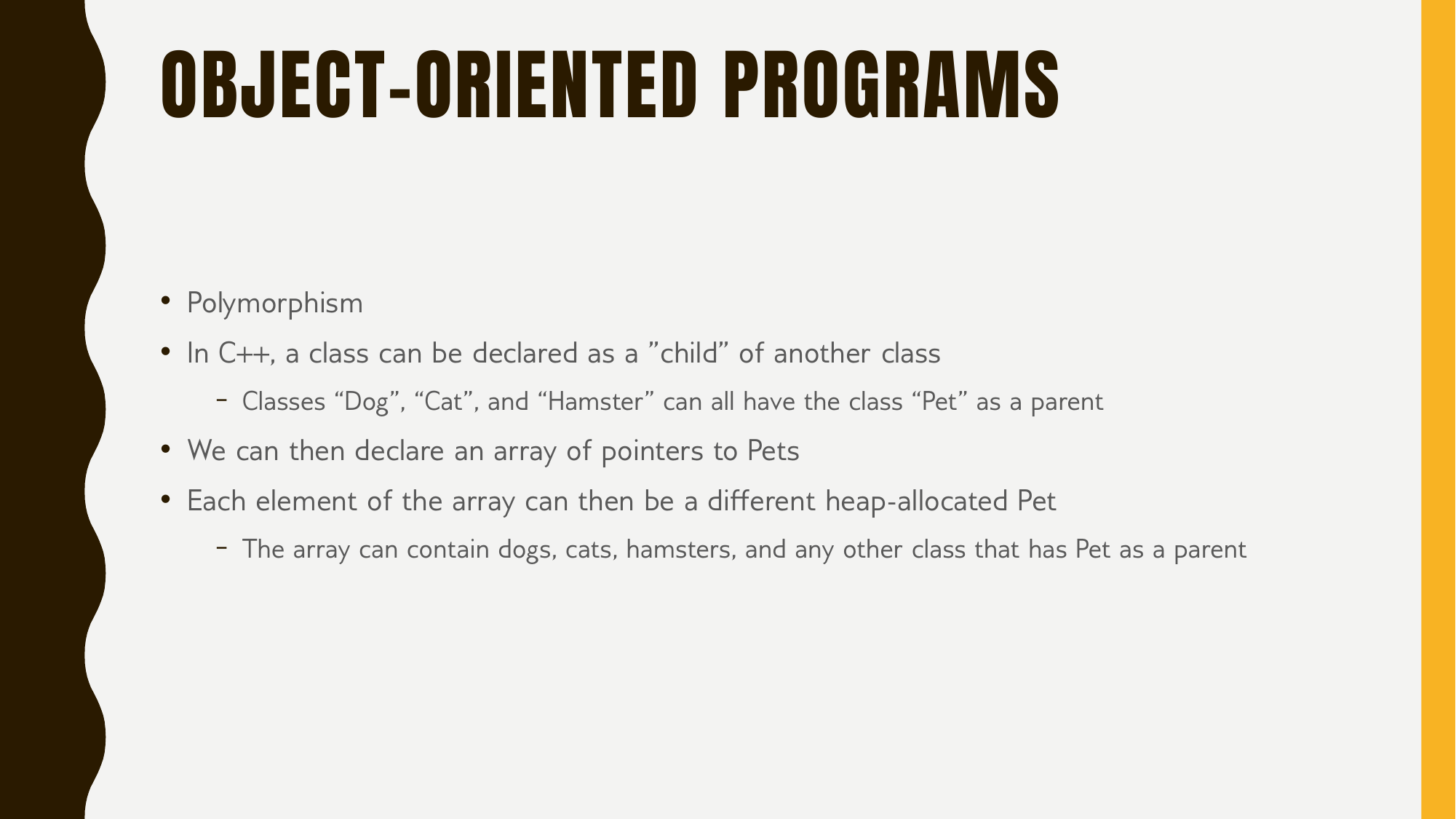

# Object-Oriented Programs
Polymorphism
In C++, a class can be declared as a ”child” of another class
Classes “Dog”, “Cat”, and “Hamster” can all have the class “Pet” as a parent
We can then declare an array of pointers to Pets
Each element of the array can then be a different heap-allocated Pet
The array can contain dogs, cats, hamsters, and any other class that has Pet as a parent